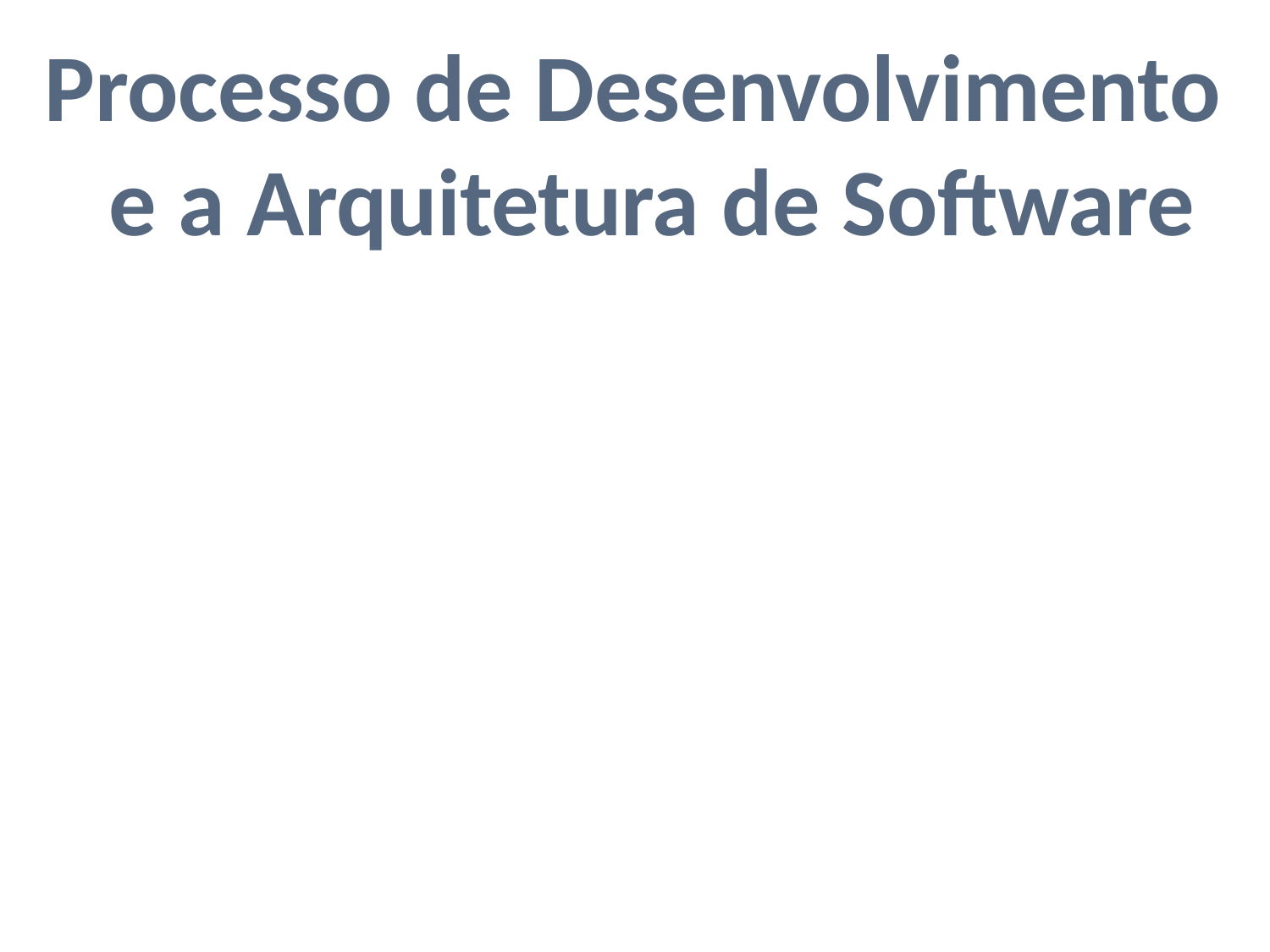

11
# Processo de Desenvolvimento  e a Arquitetura de Software